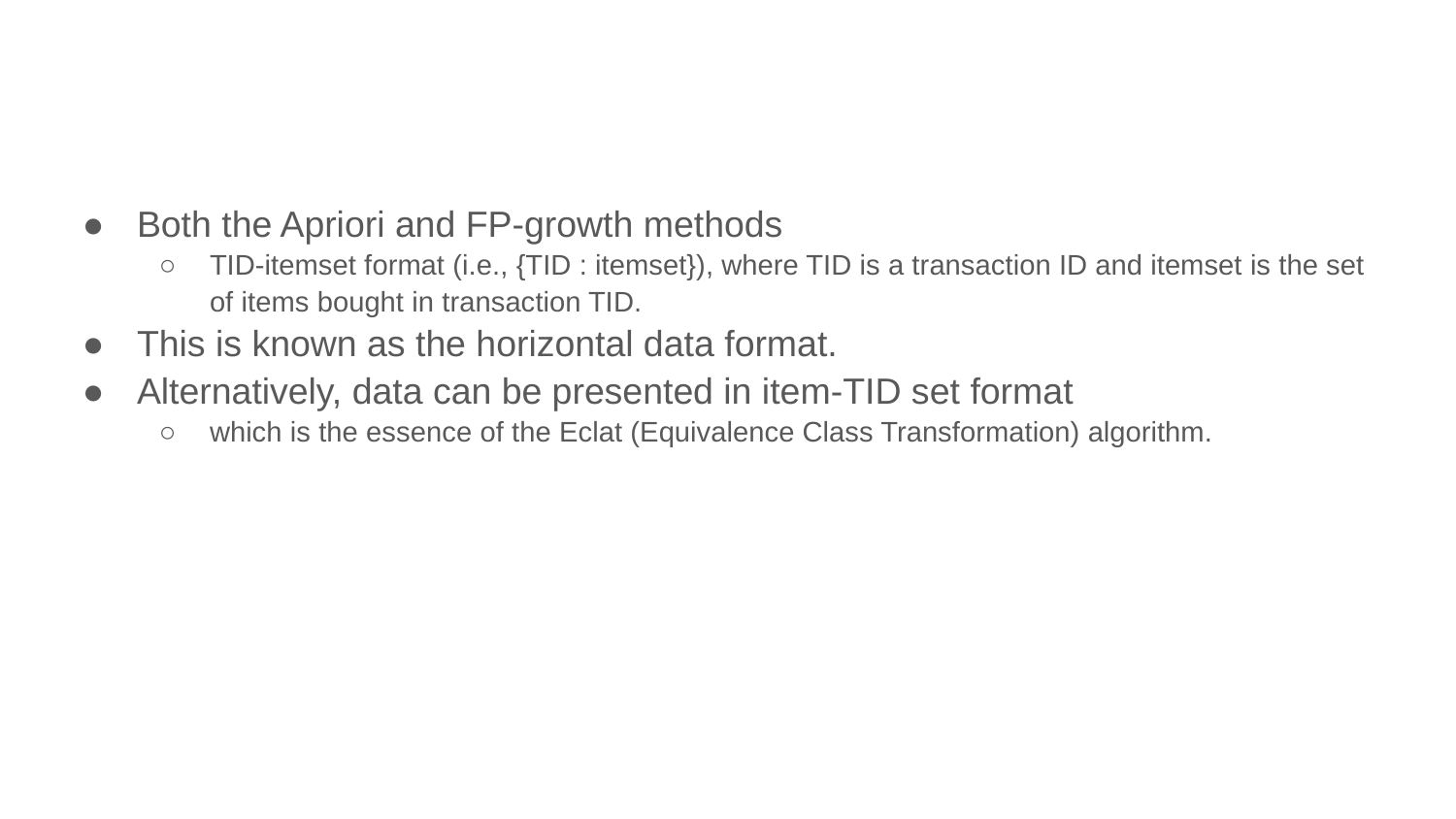

#
Both the Apriori and FP-growth methods
TID-itemset format (i.e., {TID : itemset}), where TID is a transaction ID and itemset is the set of items bought in transaction TID.
This is known as the horizontal data format.
Alternatively, data can be presented in item-TID set format
which is the essence of the Eclat (Equivalence Class Transformation) algorithm.